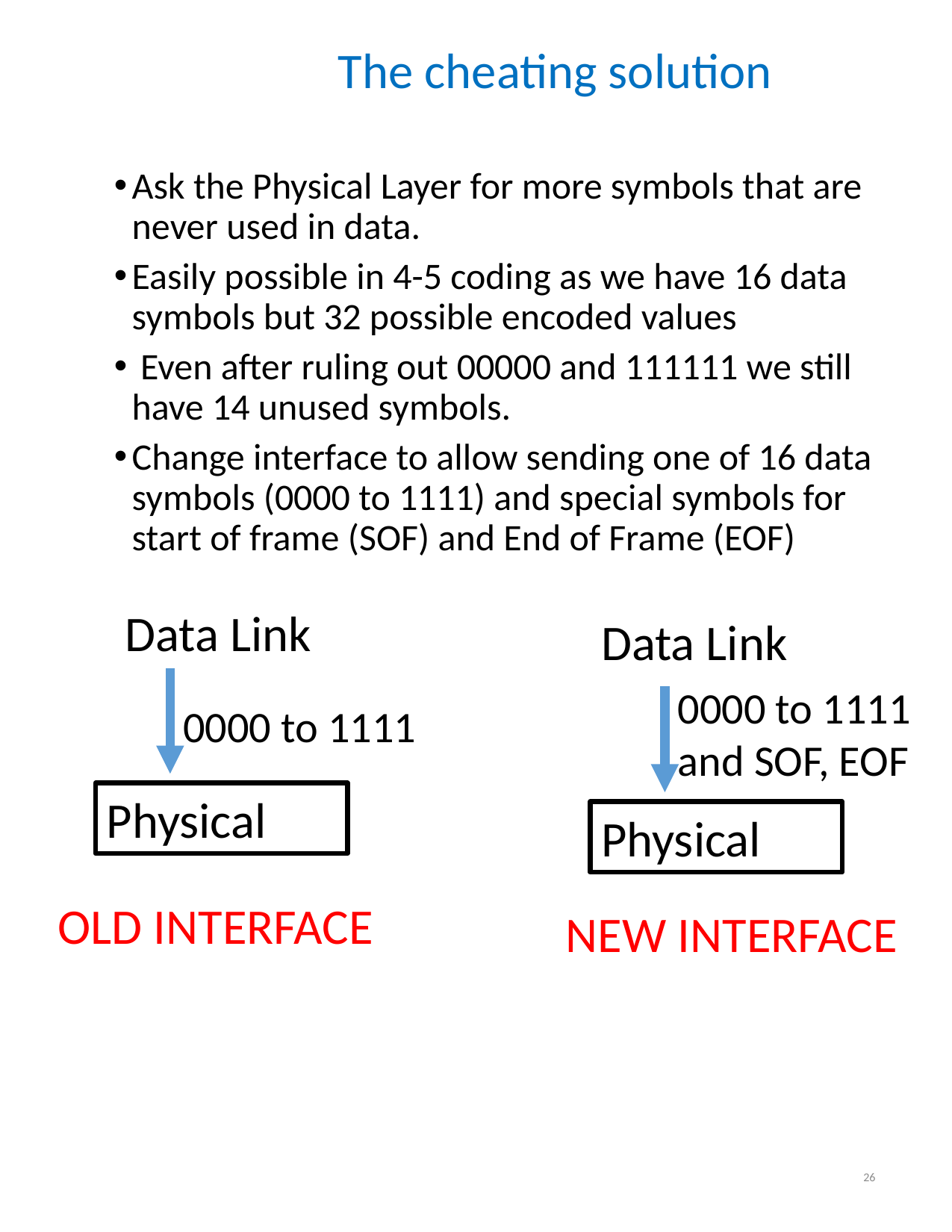

# The cheating solution
Ask the Physical Layer for more symbols that are never used in data.
Easily possible in 4-5 coding as we have 16 data symbols but 32 possible encoded values
 Even after ruling out 00000 and 111111 we still have 14 unused symbols.
Change interface to allow sending one of 16 data symbols (0000 to 1111) and special symbols for start of frame (SOF) and End of Frame (EOF)

Data Link
Data Link
0000 to 1111
and SOF, EOF
0000 to 1111
Physical
Physical
OLD INTERFACE
NEW INTERFACE
26